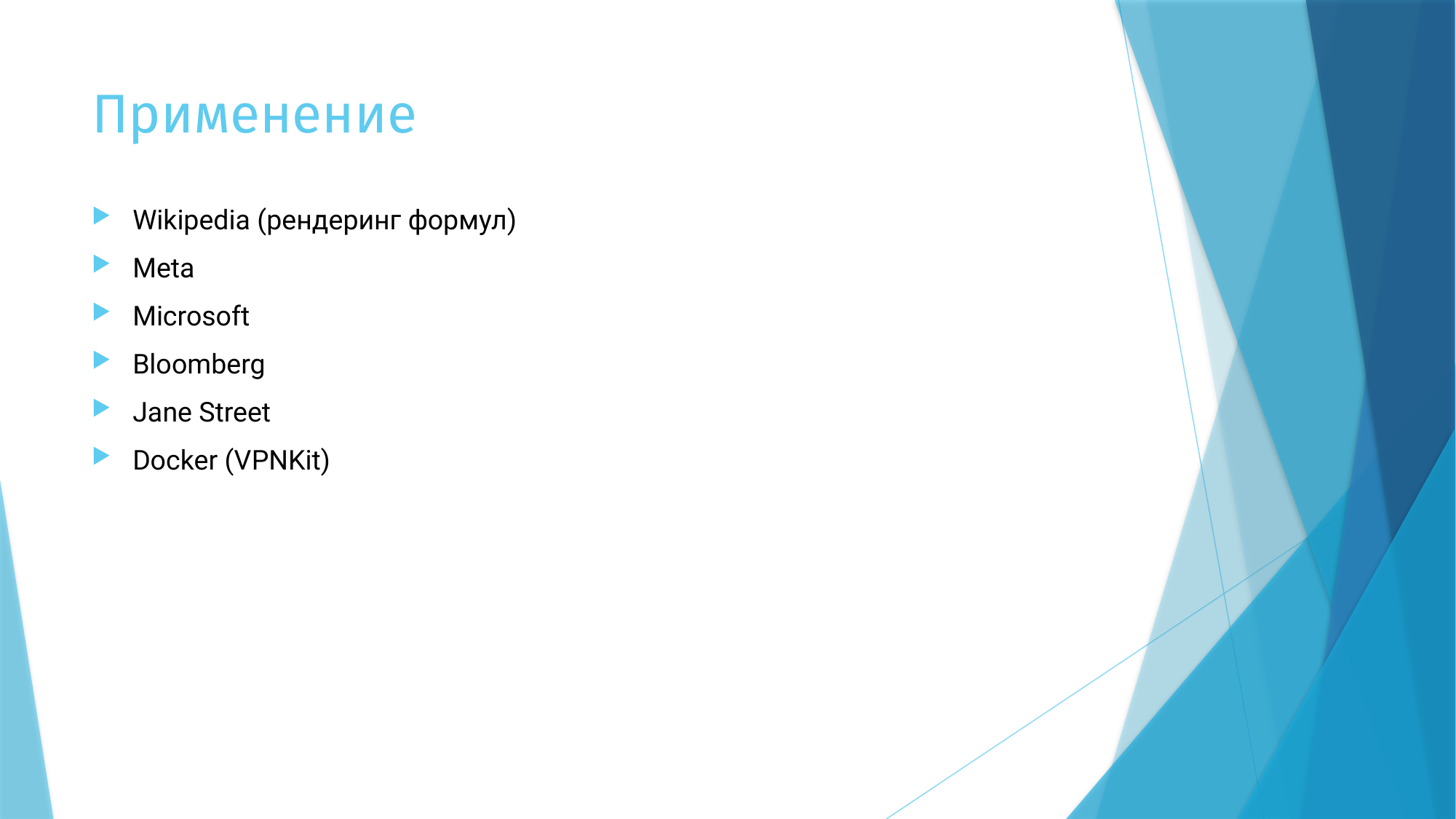

# Применение
Wikipedia (рендеринг формул)
Meta
Microsoft
Bloomberg
Jane Street
Docker (VPNKit)